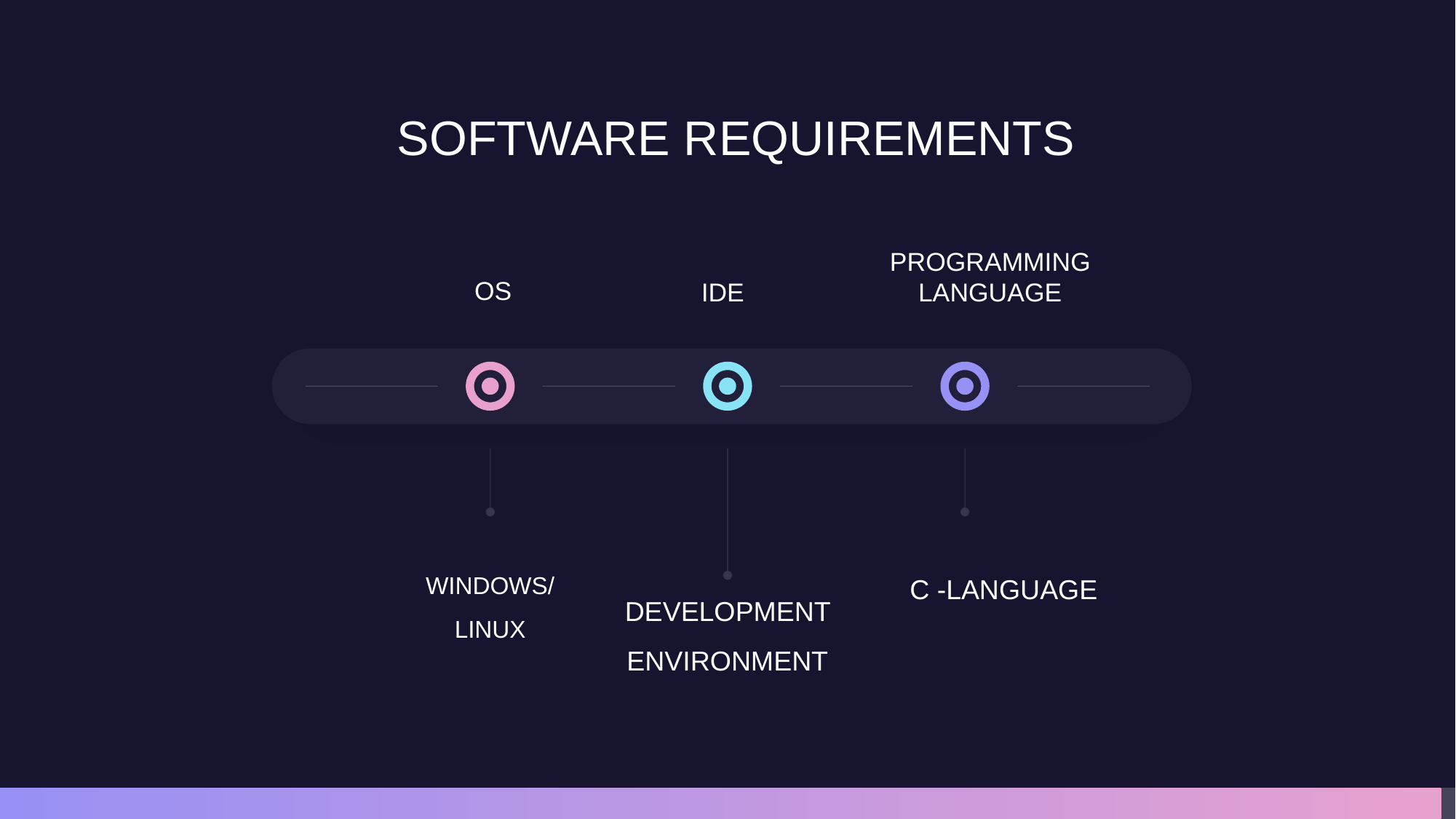

SOFTWARE REQUIREMENTS
PROGRAMMING LANGUAGE
OS
IDE

WINDOWS/
LINUX
C -LANGUAGE
DEVELOPMENT ENVIRONMENT